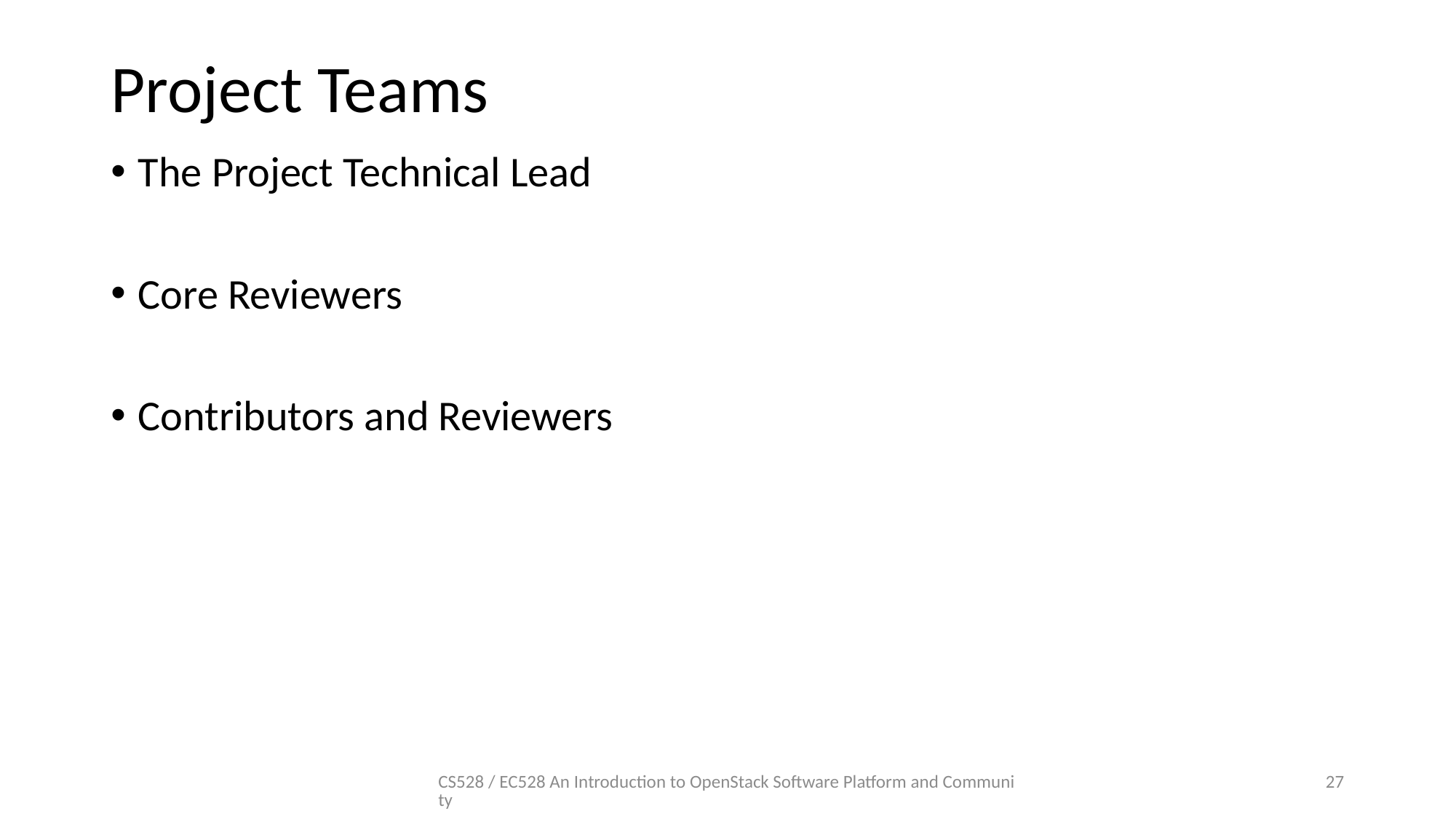

# Project Teams
The Project Technical Lead

Core Reviewers

Contributors and Reviewers
CS528 / EC528 An Introduction to OpenStack Software Platform and Community
27